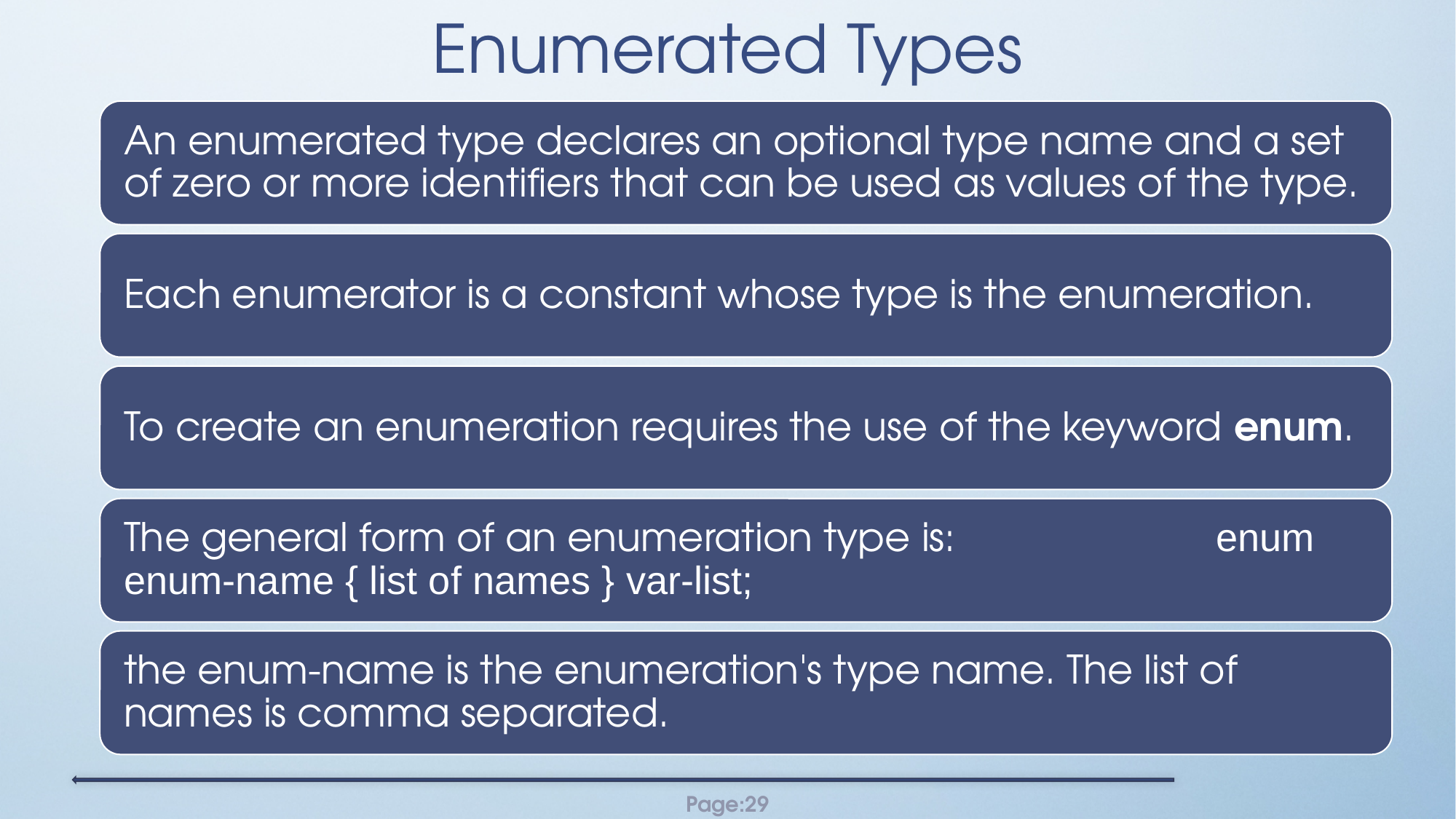

# Enumerated Types

An enumerated type declares an optional type name and a set of zero or more identifiers that can be used as values of the type.
Each enumerator is a constant whose type is the enumeration.
To create an enumeration requires the use of the keyword enum.
The general form of an enumeration type is:			enum enum-name { list of names } var-list;
the enum-name is the enumeration's type name. The list of names is comma separated.